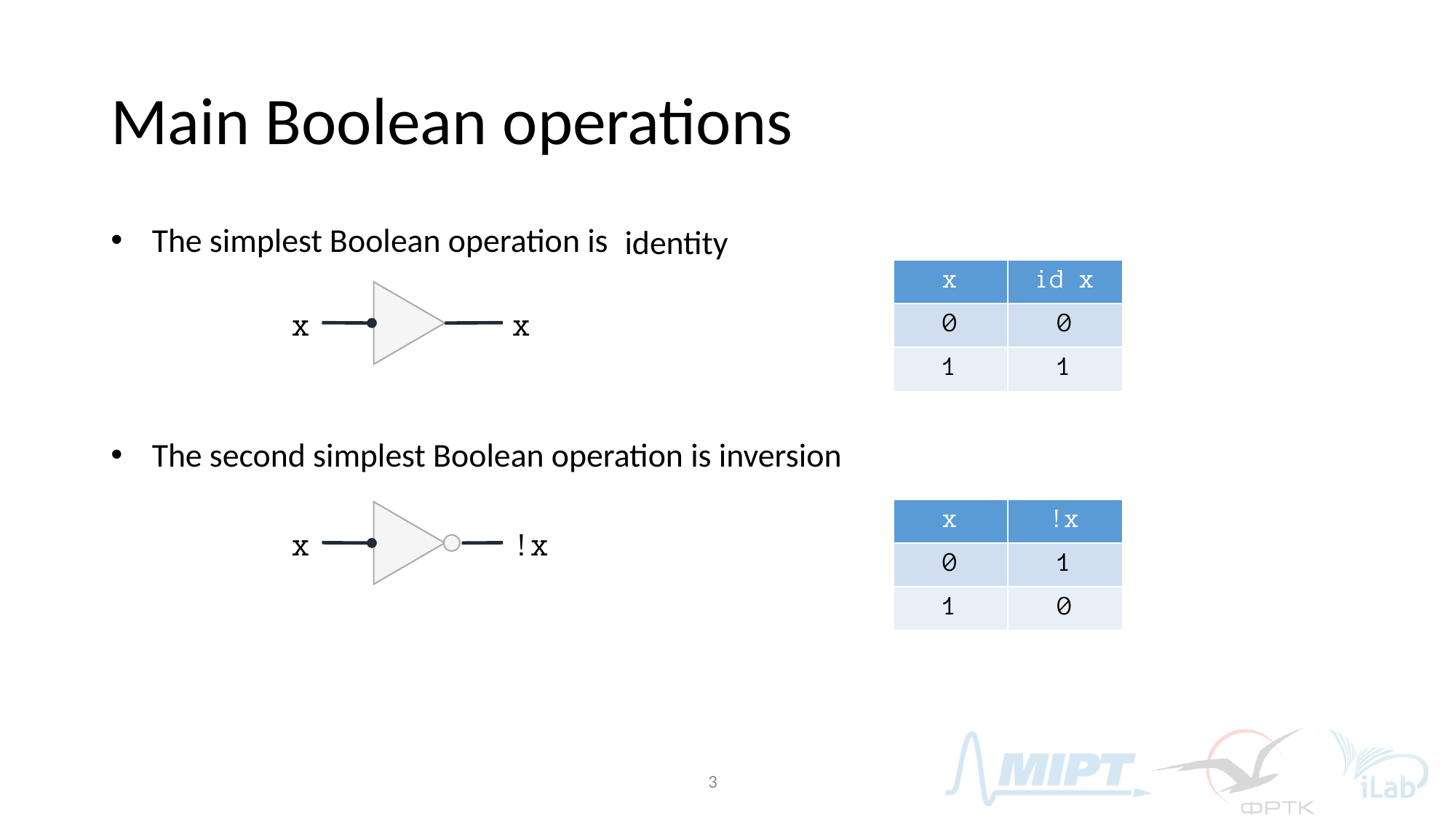

# Main Boolean operations
identity
The simplest Boolean operation is …

The second simplest Boolean operation is inversion
| x | id x |
| --- | --- |
| 0 | 0 |
| 1 | 1 |

x
x
| x | !x |
| --- | --- |
| 0 | 1 |
| 1 | 0 |

x
!x